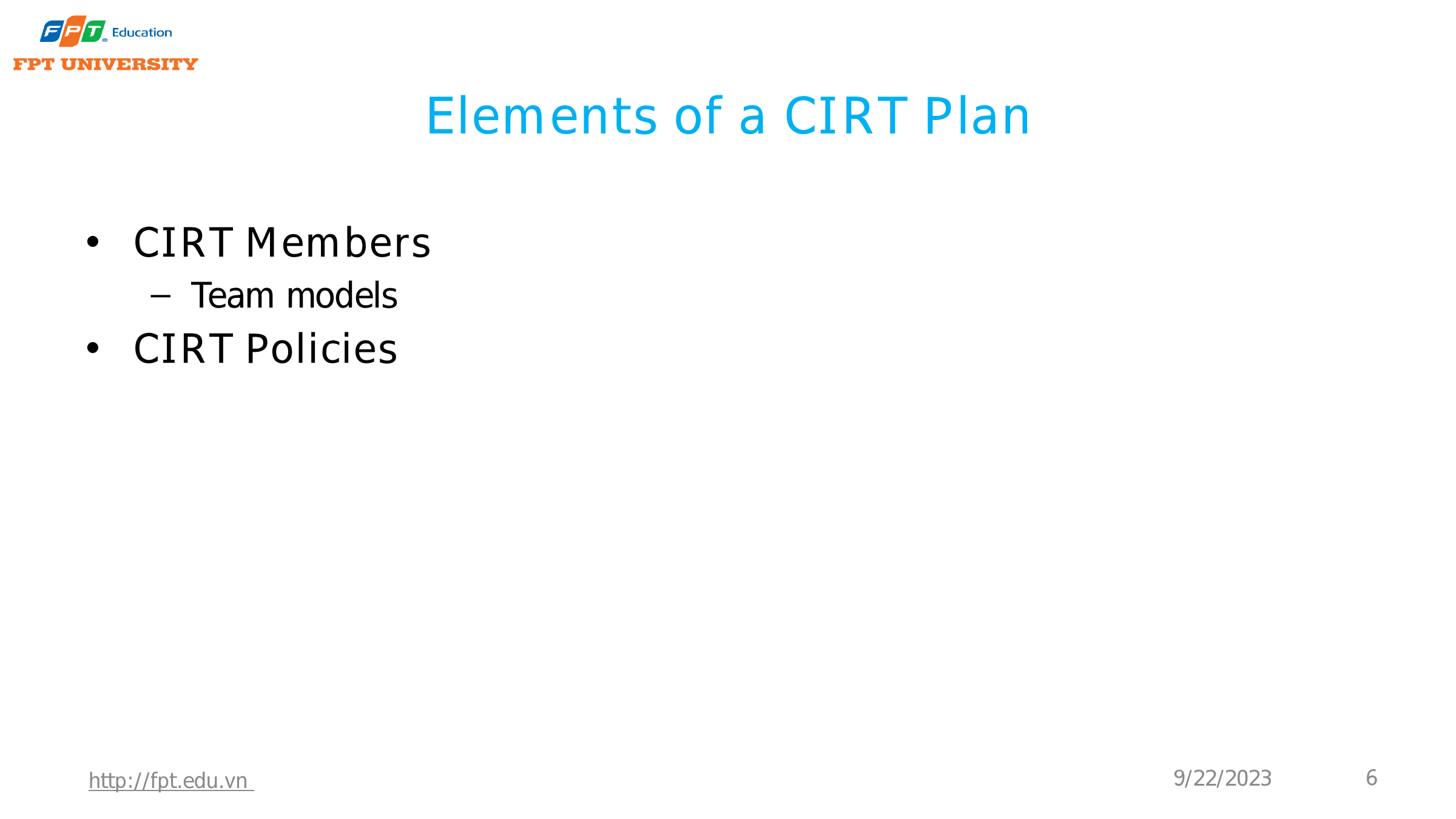

# Elements of a CIRT Plan
CIRT Members
Team models
CIRT Policies
http://fpt.edu.vn
9/22/2023
6